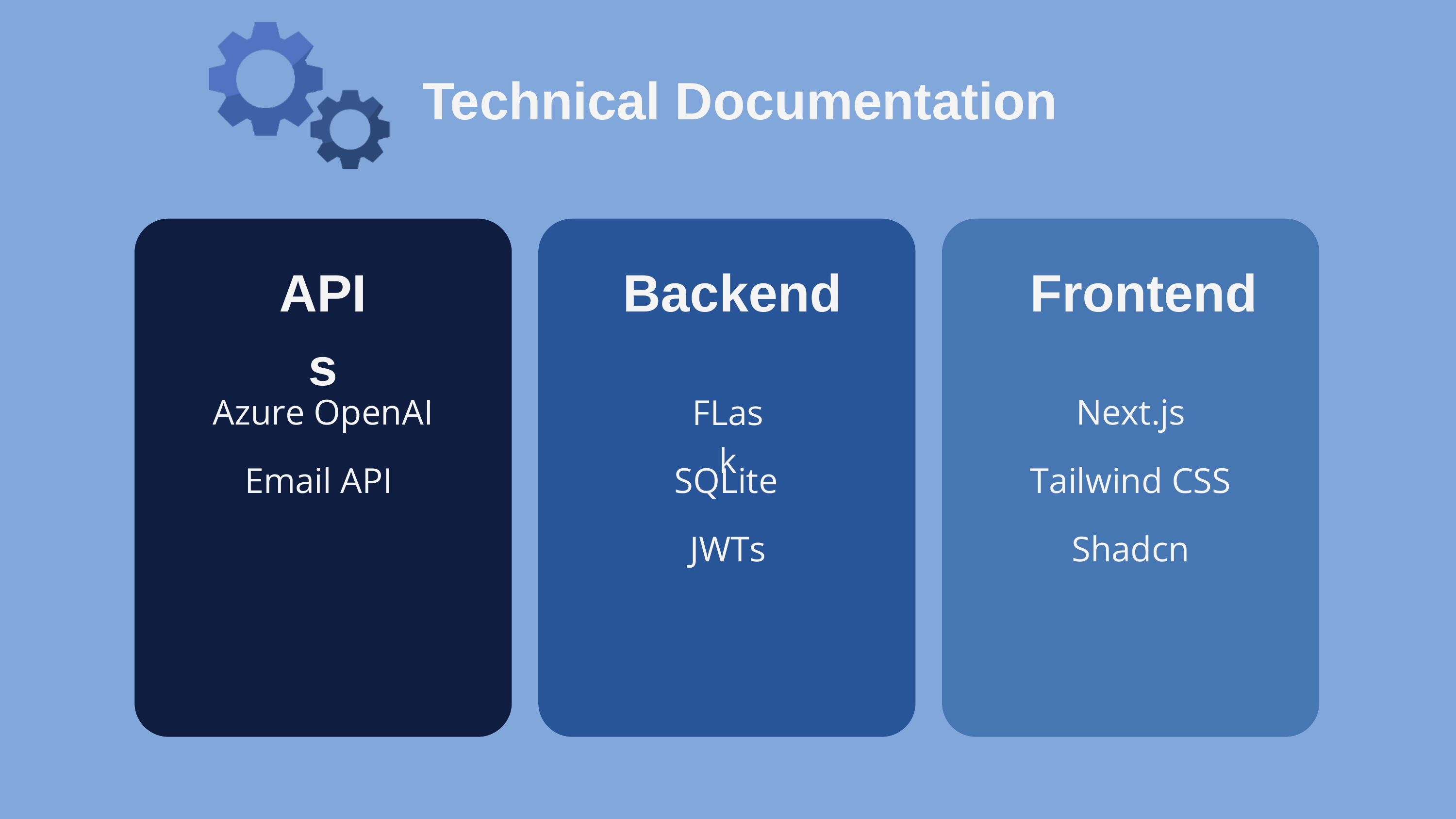

Technical Documentation

APIs
Backend
Frontend
Azure OpenAI
Next.js
FLask
Email API
SQLite
Tailwind CSS
JWTs
Shadcn